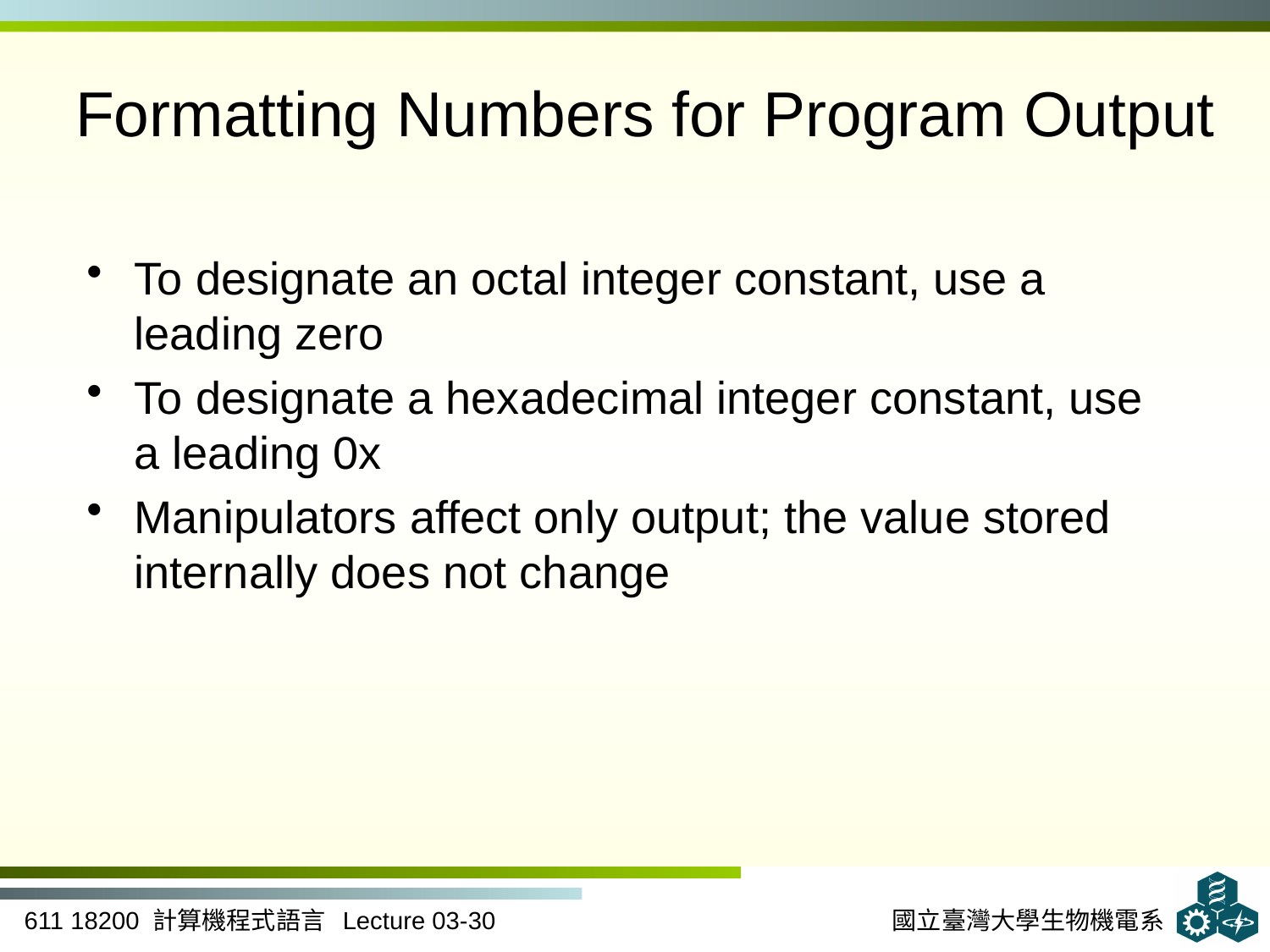

# Formatting Numbers for Program Output
To designate an octal integer constant, use a leading zero
To designate a hexadecimal integer constant, use a leading 0x
Manipulators affect only output; the value stored internally does not change